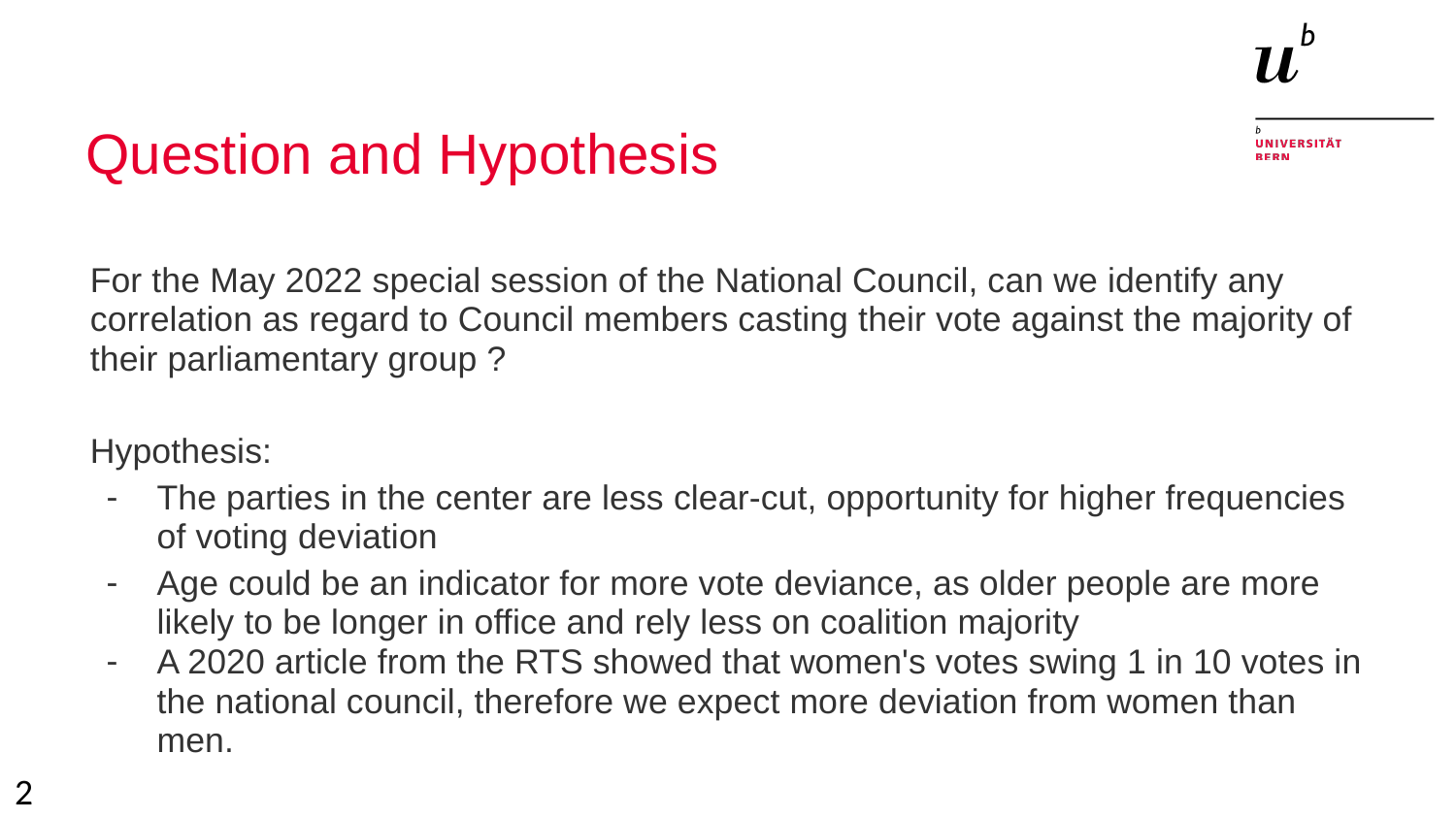

# Question and Hypothesis

For the May 2022 special session of the National Council, can we identify any correlation as regard to Council members casting their vote against the majority of their parliamentary group ?

Hypothesis:
The parties in the center are less clear-cut, opportunity for higher frequencies of voting deviation
Age could be an indicator for more vote deviance, as older people are more likely to be longer in office and rely less on coalition majority
A 2020 article from the RTS showed that women's votes swing 1 in 10 votes in the national council, therefore we expect more deviation from women than men.

2